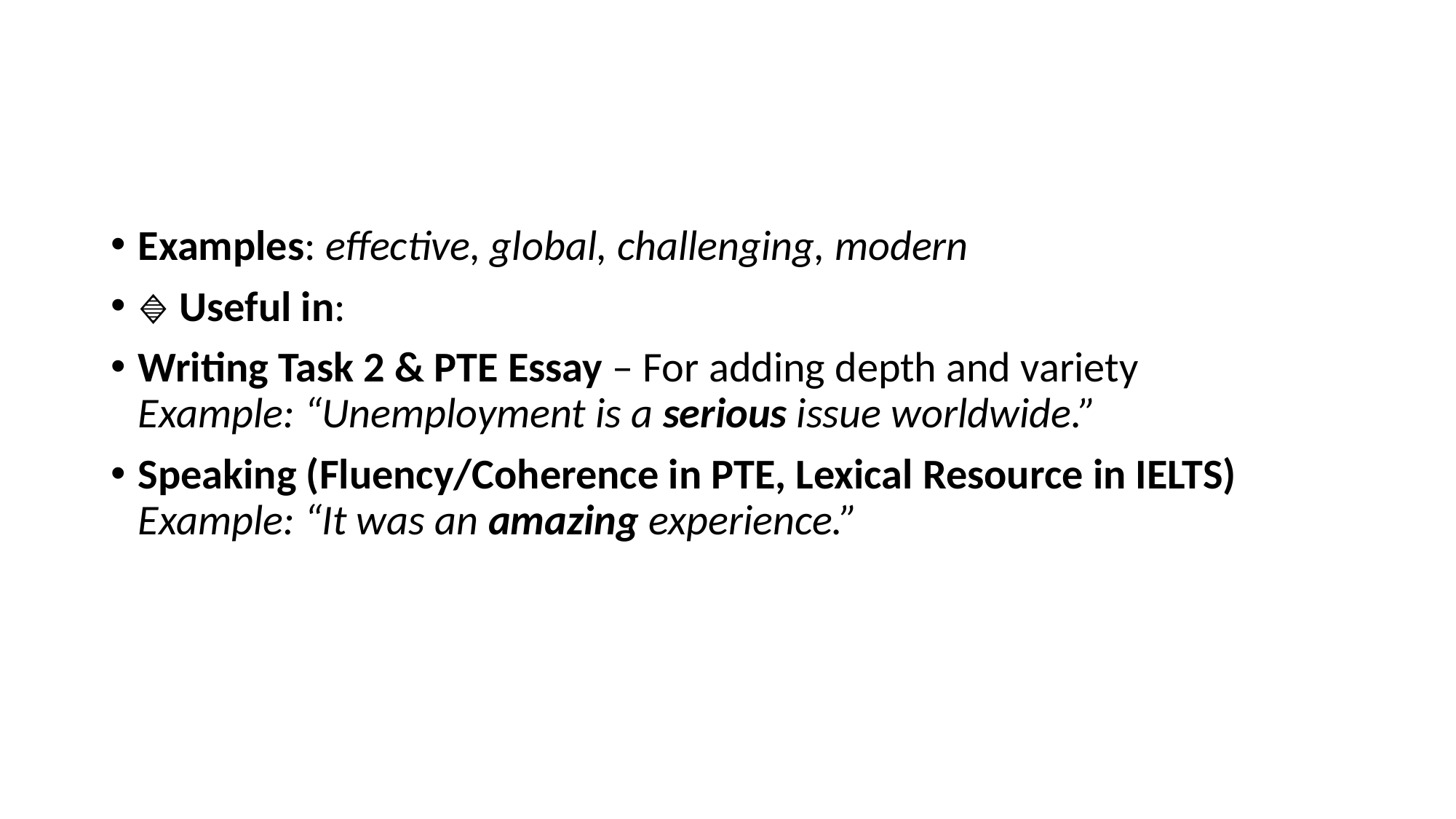

#
Examples: effective, global, challenging, modern
🔹 Useful in:
Writing Task 2 & PTE Essay – For adding depth and variety
Example: “Unemployment is a serious issue worldwide.”
Speaking (Fluency/Coherence in PTE, Lexical Resource in IELTS)
Example: “It was an amazing experience.”